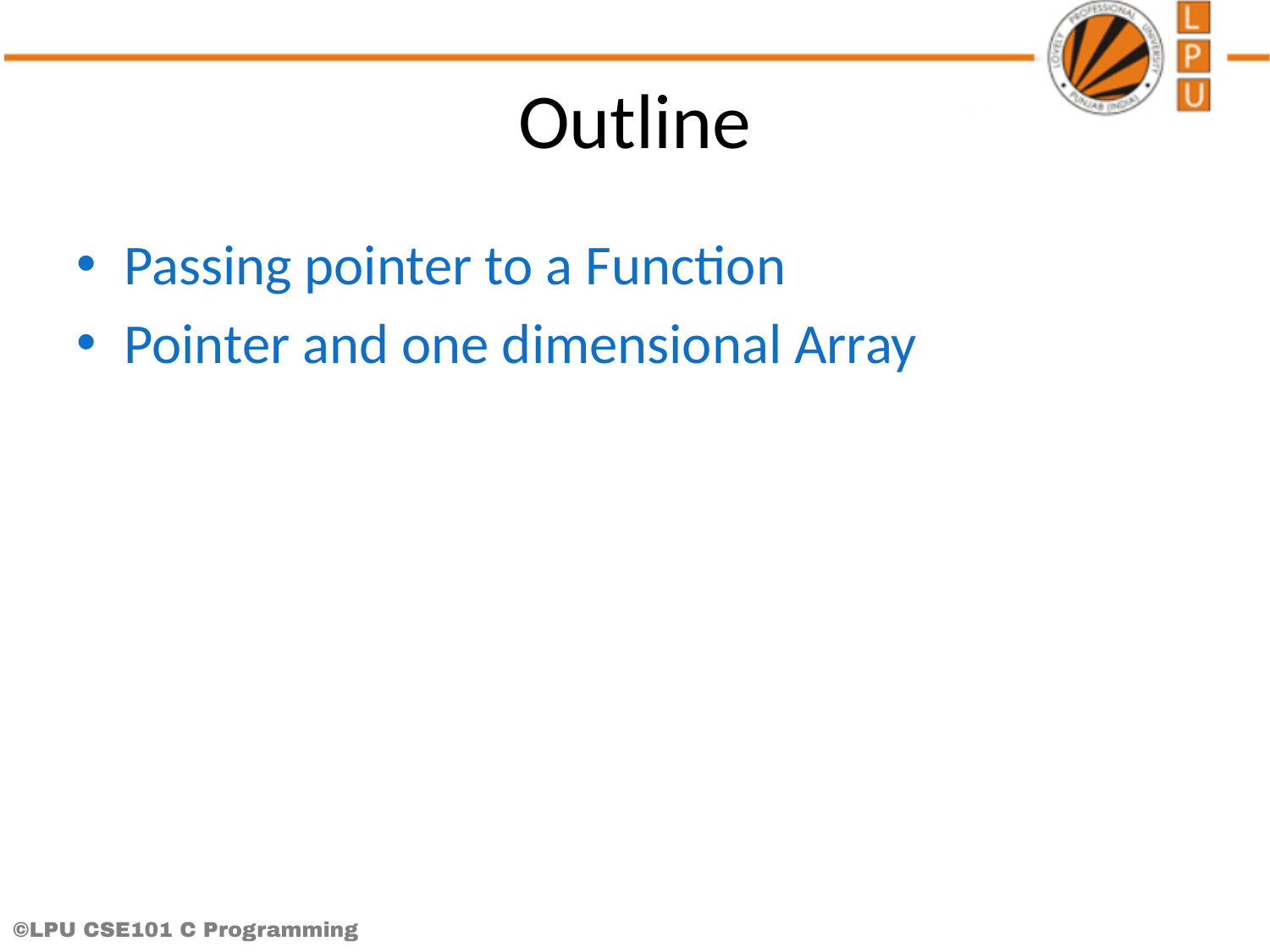

# Outline
Passing pointer to a Function
Pointer and one dimensional Array